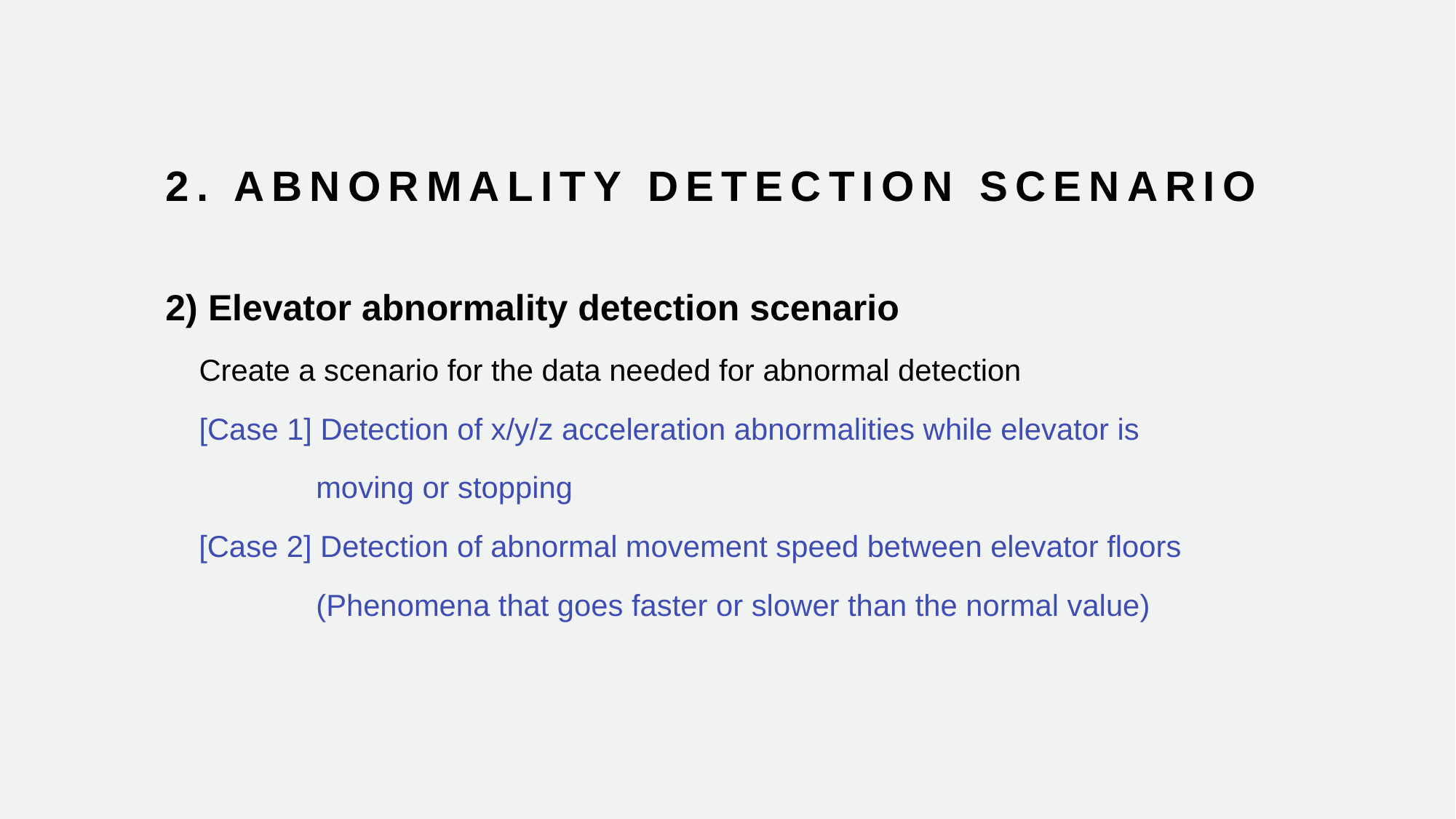

# 2. abnormality detection Scenario
2) Elevator abnormality detection scenario
    Create a scenario for the data needed for abnormal detection
    [Case 1] Detection of x/y/z acceleration abnormalities while elevator is
                  moving or stopping
    [Case 2] Detection of abnormal movement speed between elevator floors
                  (Phenomena that goes faster or slower than the normal value)